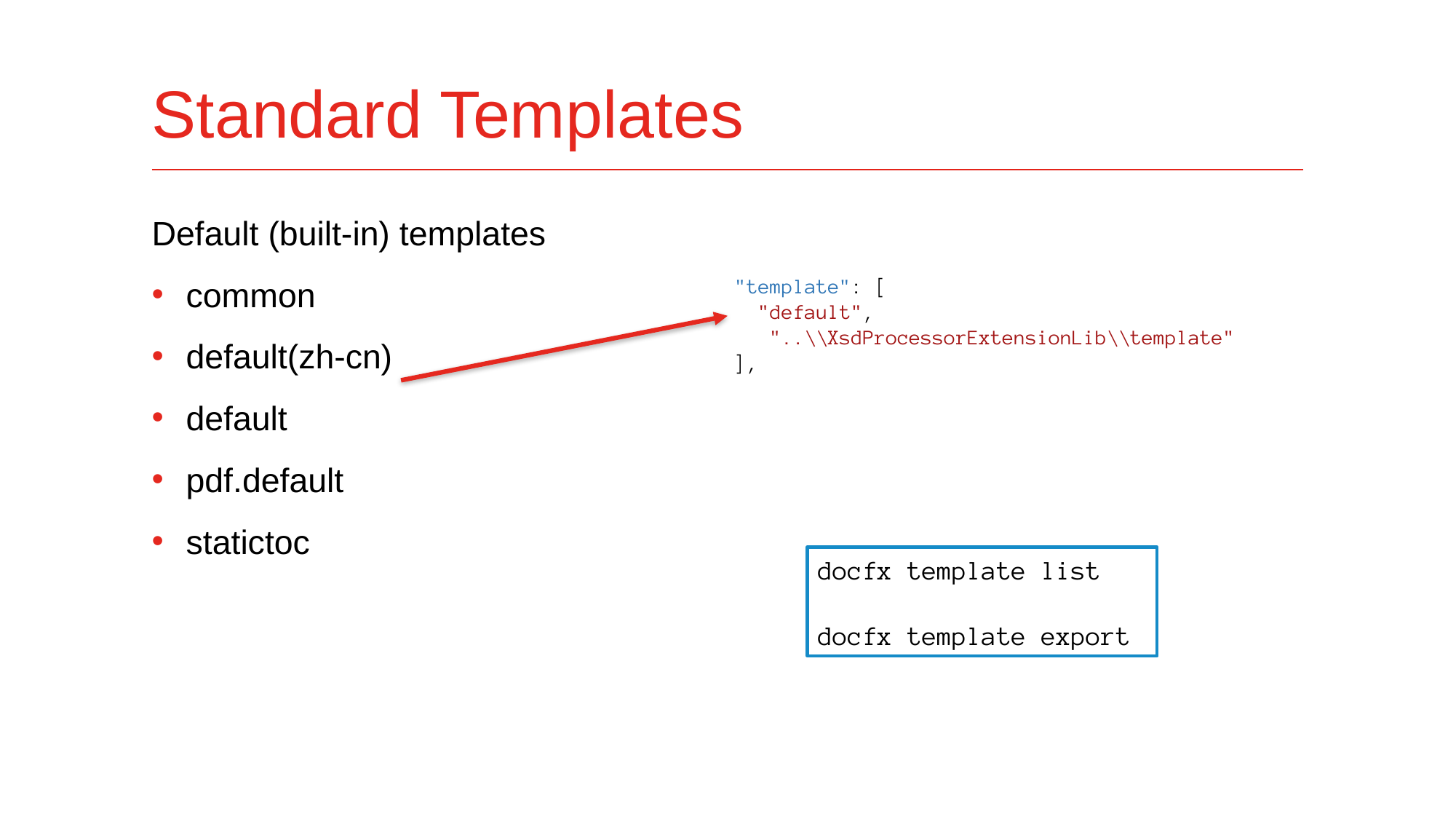

# Standard Templates
Default (built-in) templates
common
default(zh-cn)
default
pdf.default
statictoc

    "template": [
      "default",
       "..\\XsdProcessorExtensionLib\\template"
    ],
docfx template list

docfx template export